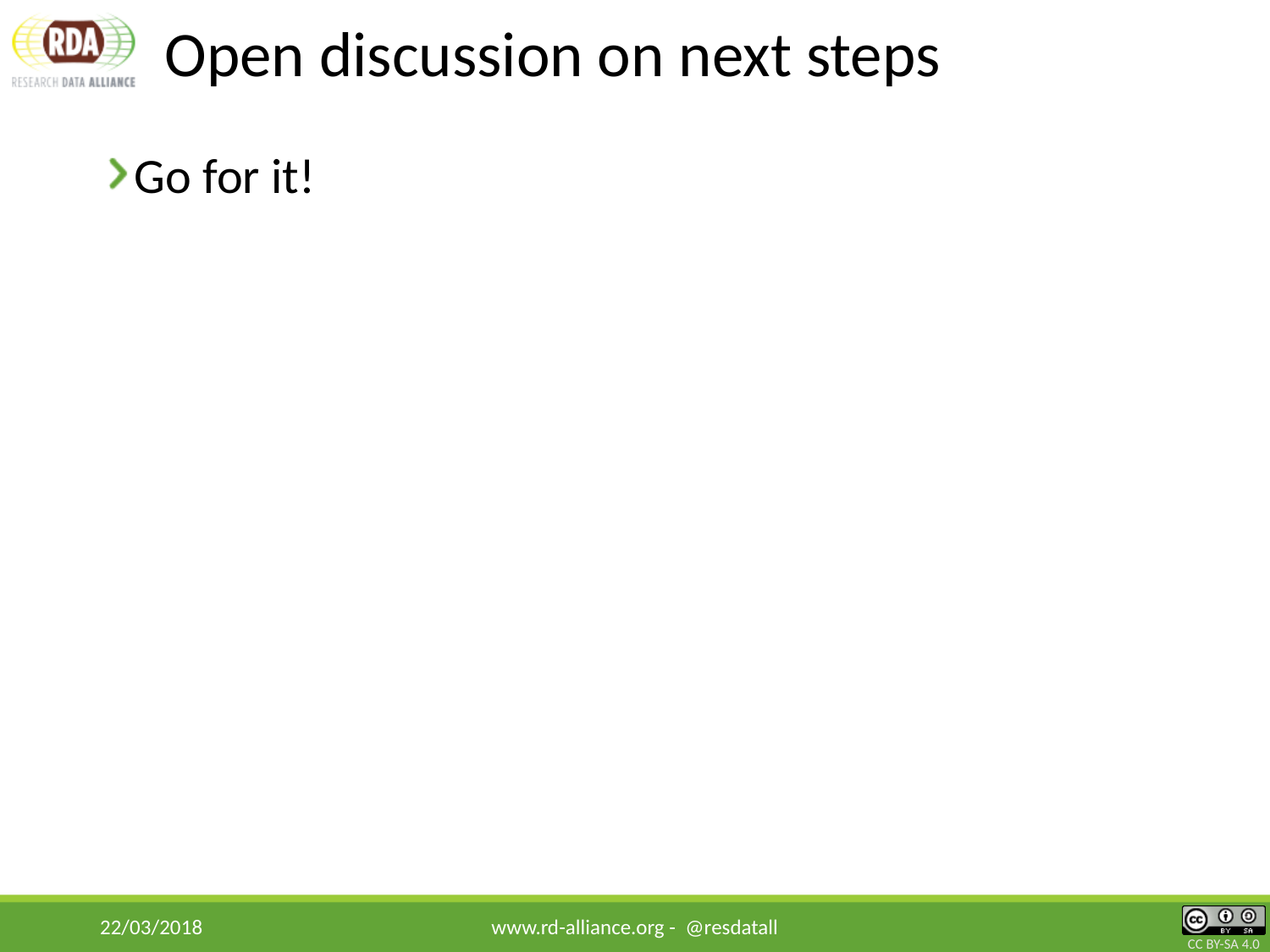

# Open discussion on next steps
Go for it!
22/03/2018
www.rd-alliance.org -  @resdatall